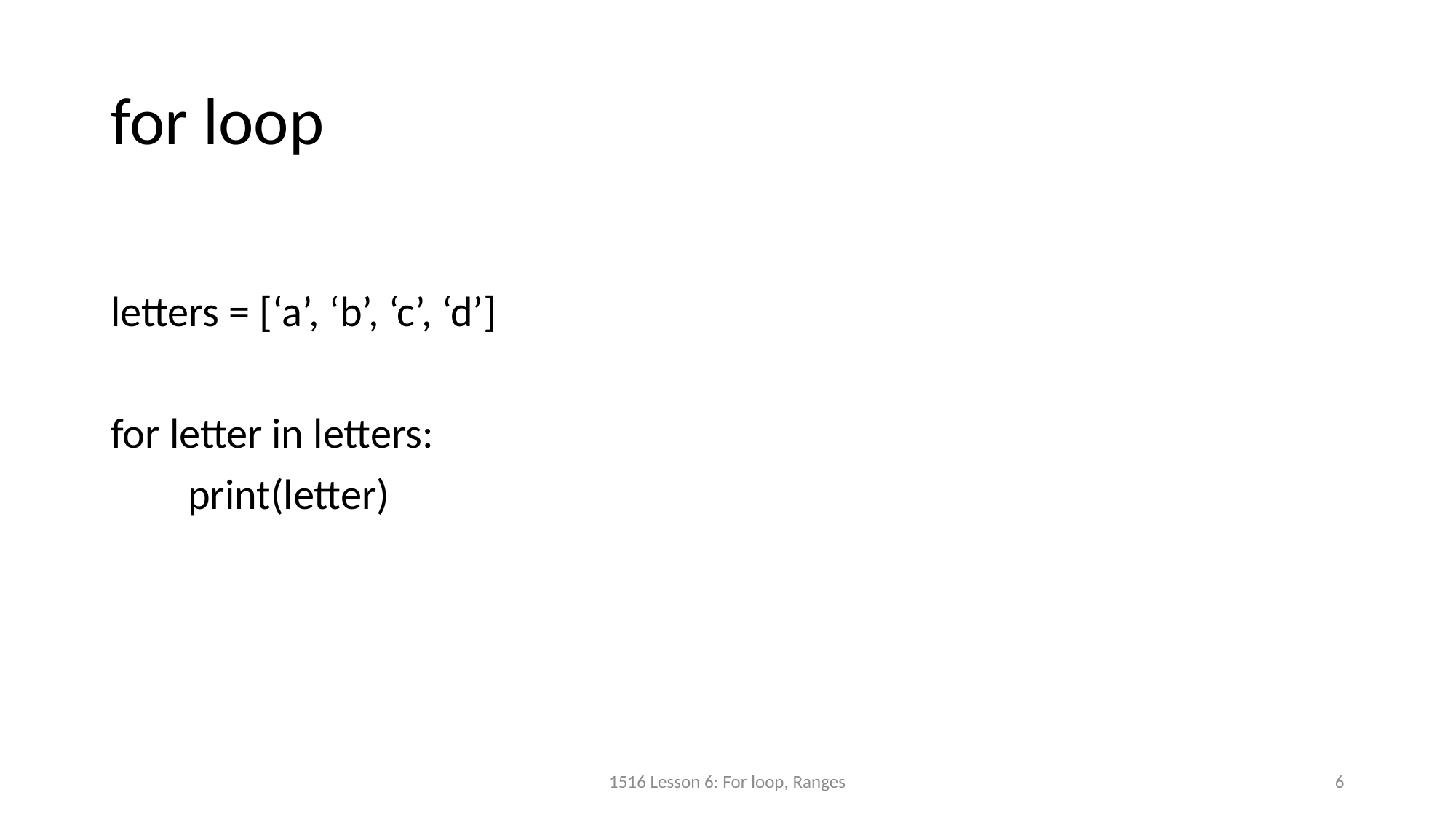

# for loop

letters = [‘a’, ‘b’, ‘c’, ‘d’]

for letter in letters:
        print(letter)

1516 Lesson 6: For loop, Ranges
6